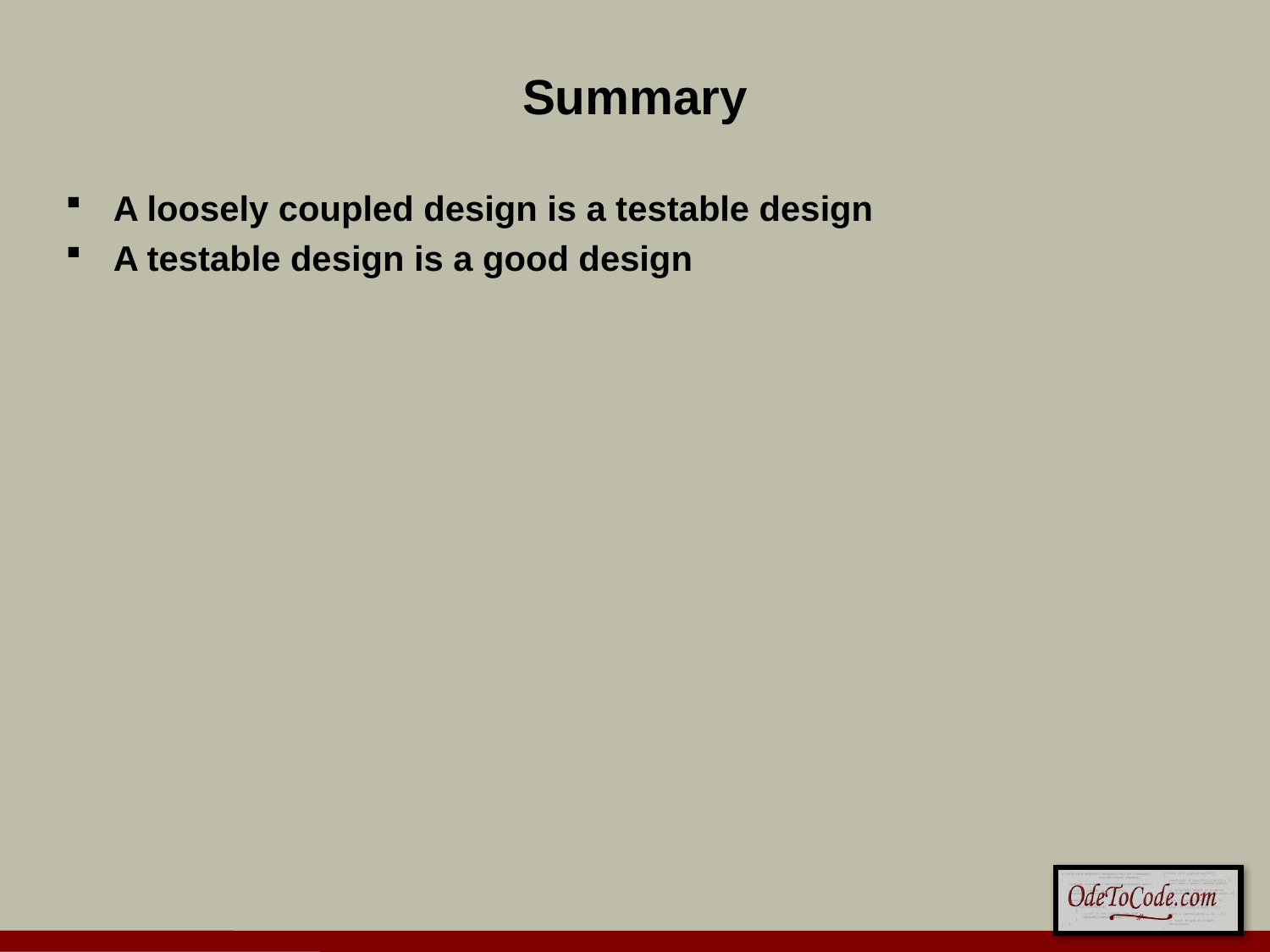

# Summary
A loosely coupled design is a testable design
A testable design is a good design